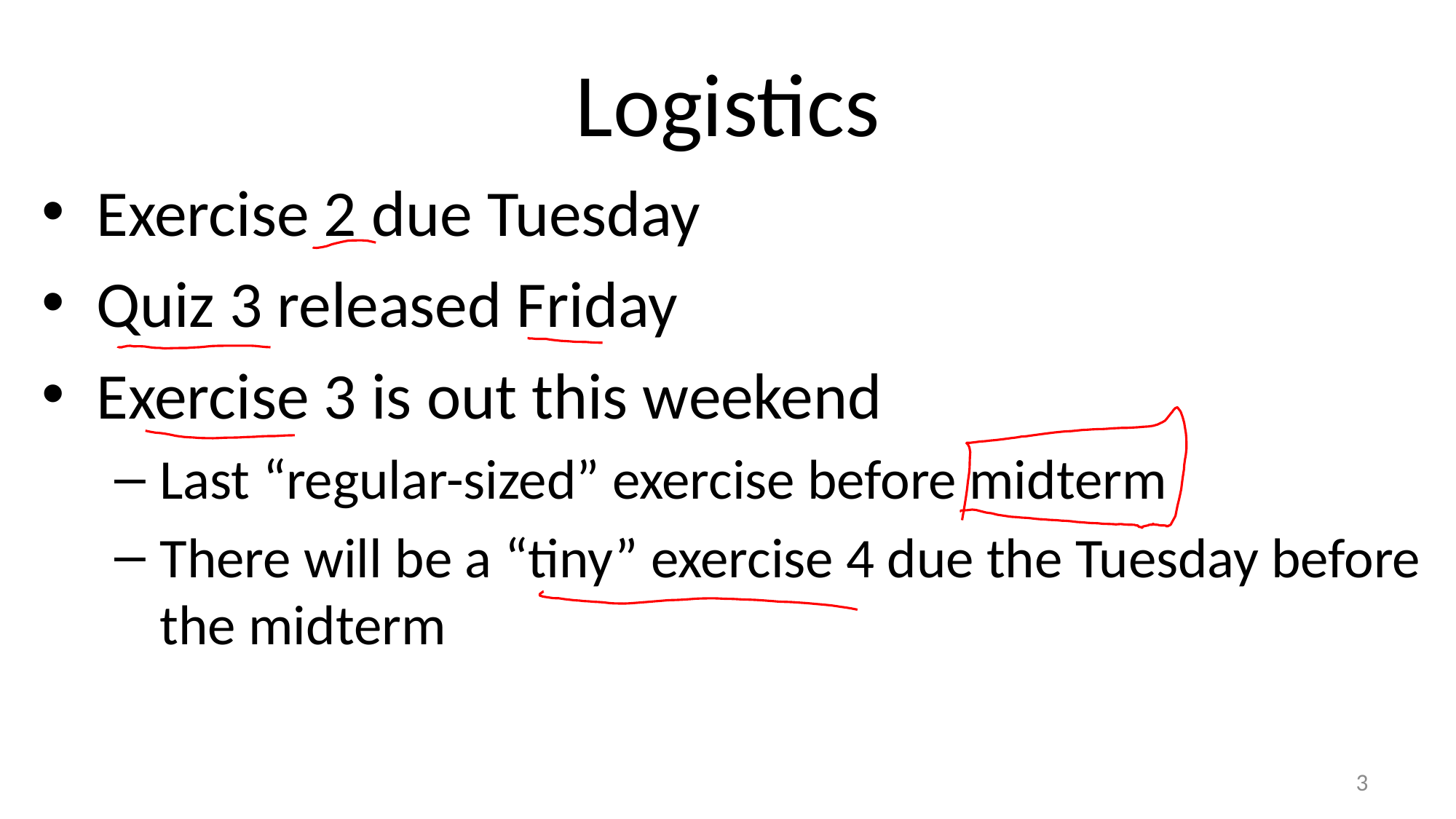

# Logistics
Exercise 2 due Tuesday
Quiz 3 released Friday
Exercise 3 is out this weekend
Last “regular-sized” exercise before midterm
There will be a “tiny” exercise 4 due the Tuesday before the midterm

3